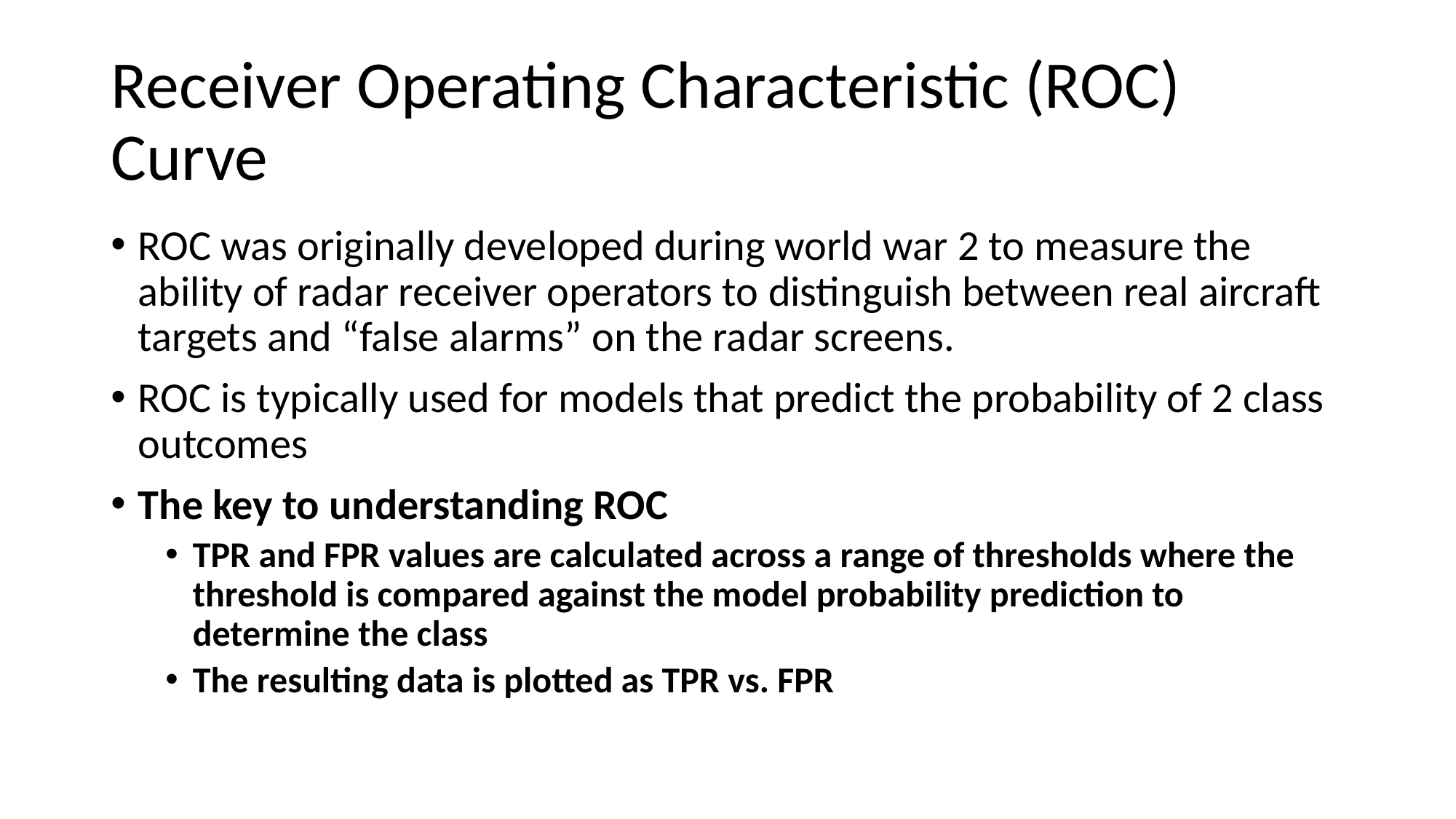

# Receiver Operating Characteristic (ROC) Curve
ROC was originally developed during world war 2 to measure the ability of radar receiver operators to distinguish between real aircraft targets and “false alarms” on the radar screens.
ROC is typically used for models that predict the probability of 2 class outcomes
The key to understanding ROC
TPR and FPR values are calculated across a range of thresholds where the threshold is compared against the model probability prediction to determine the class
The resulting data is plotted as TPR vs. FPR